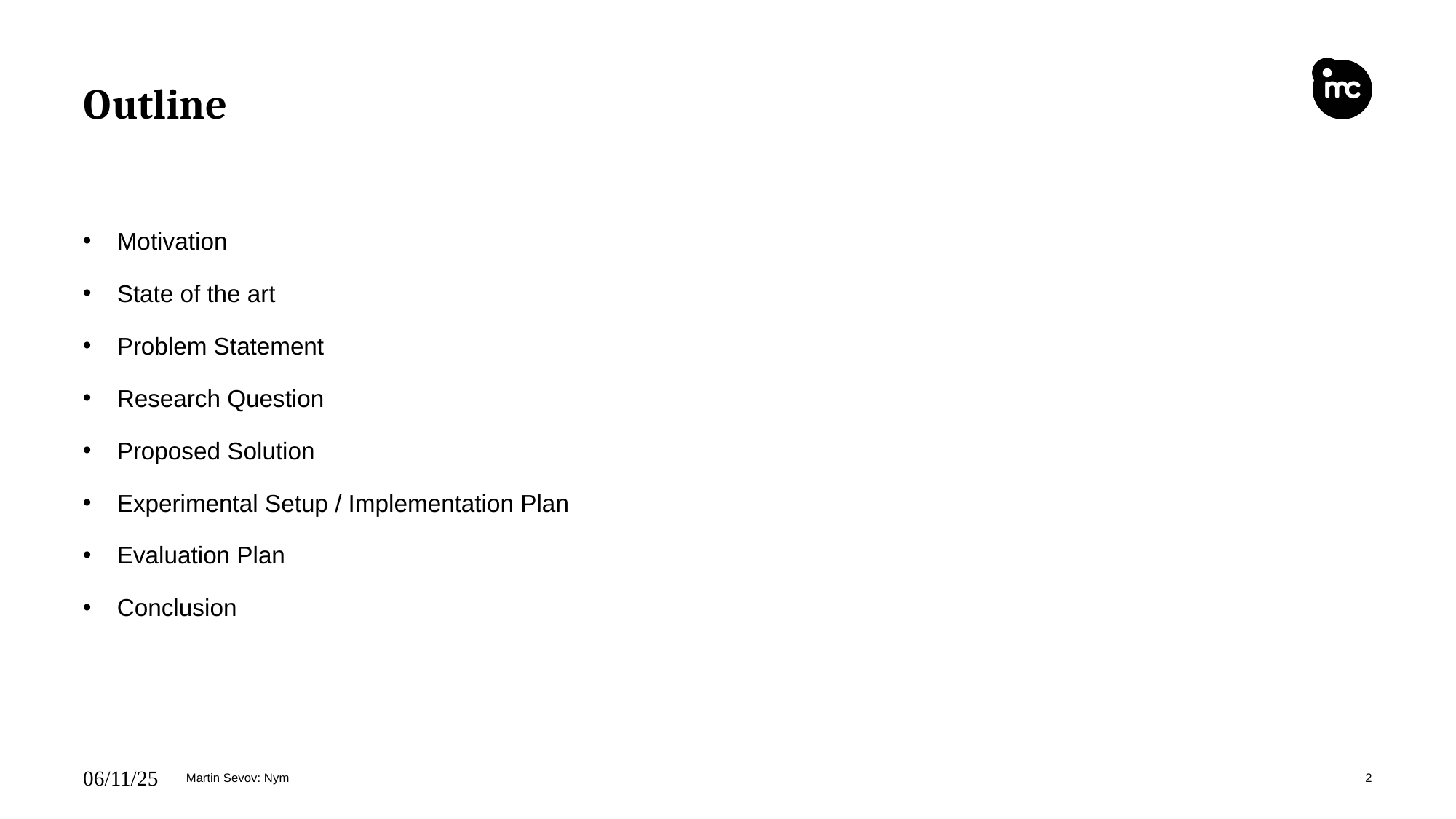

# Outline
Motivation
State of the art
Problem Statement
Research Question
Proposed Solution
Experimental Setup / Implementation Plan
Evaluation Plan
Conclusion

06/11/25
Martin Sevov: Nym
2